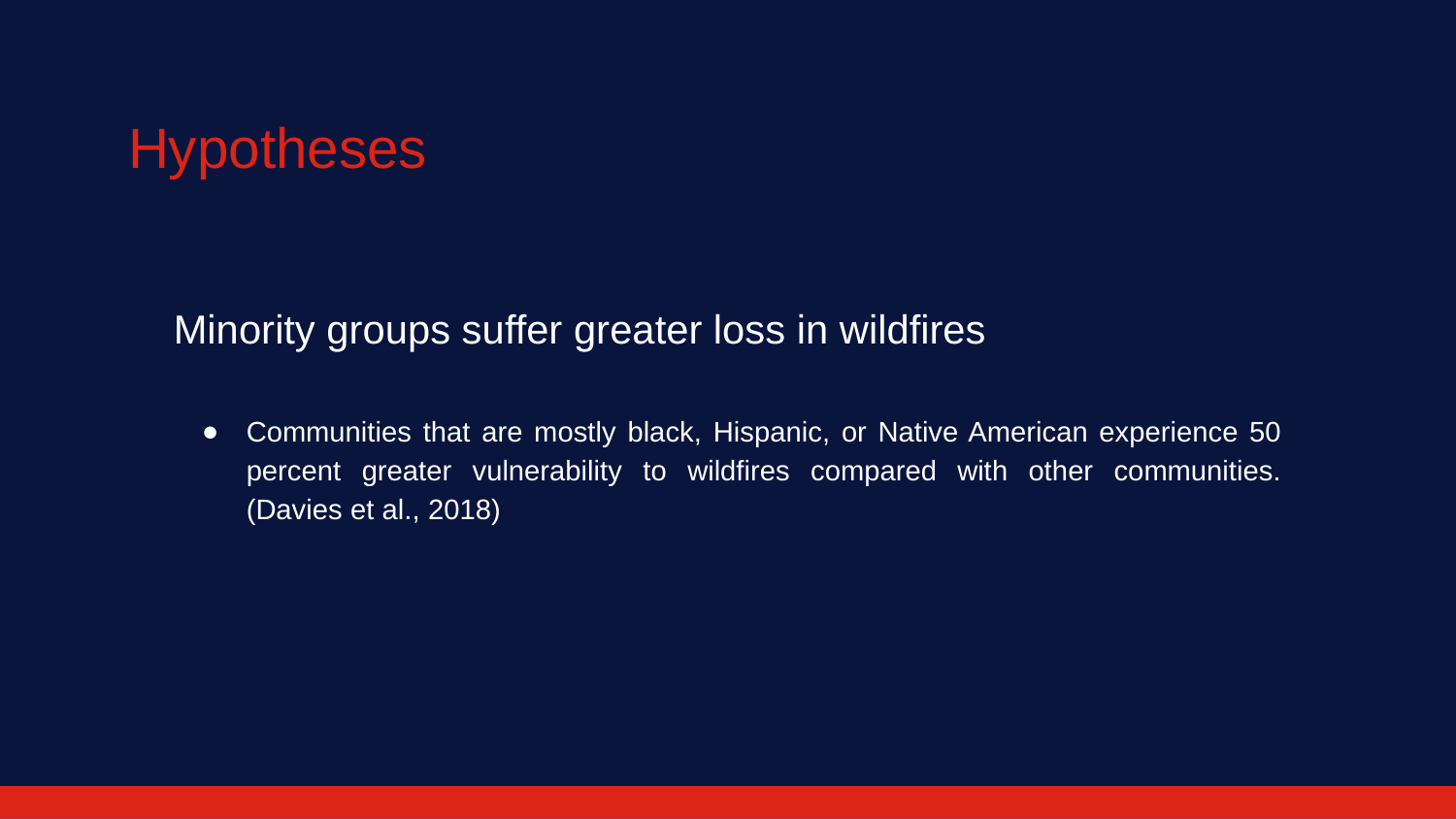

# Hypotheses
Minority groups suffer greater loss in wildfires
Communities that are mostly black, Hispanic, or Native American experience 50 percent greater vulnerability to wildfires compared with other communities. (Davies et al., 2018)